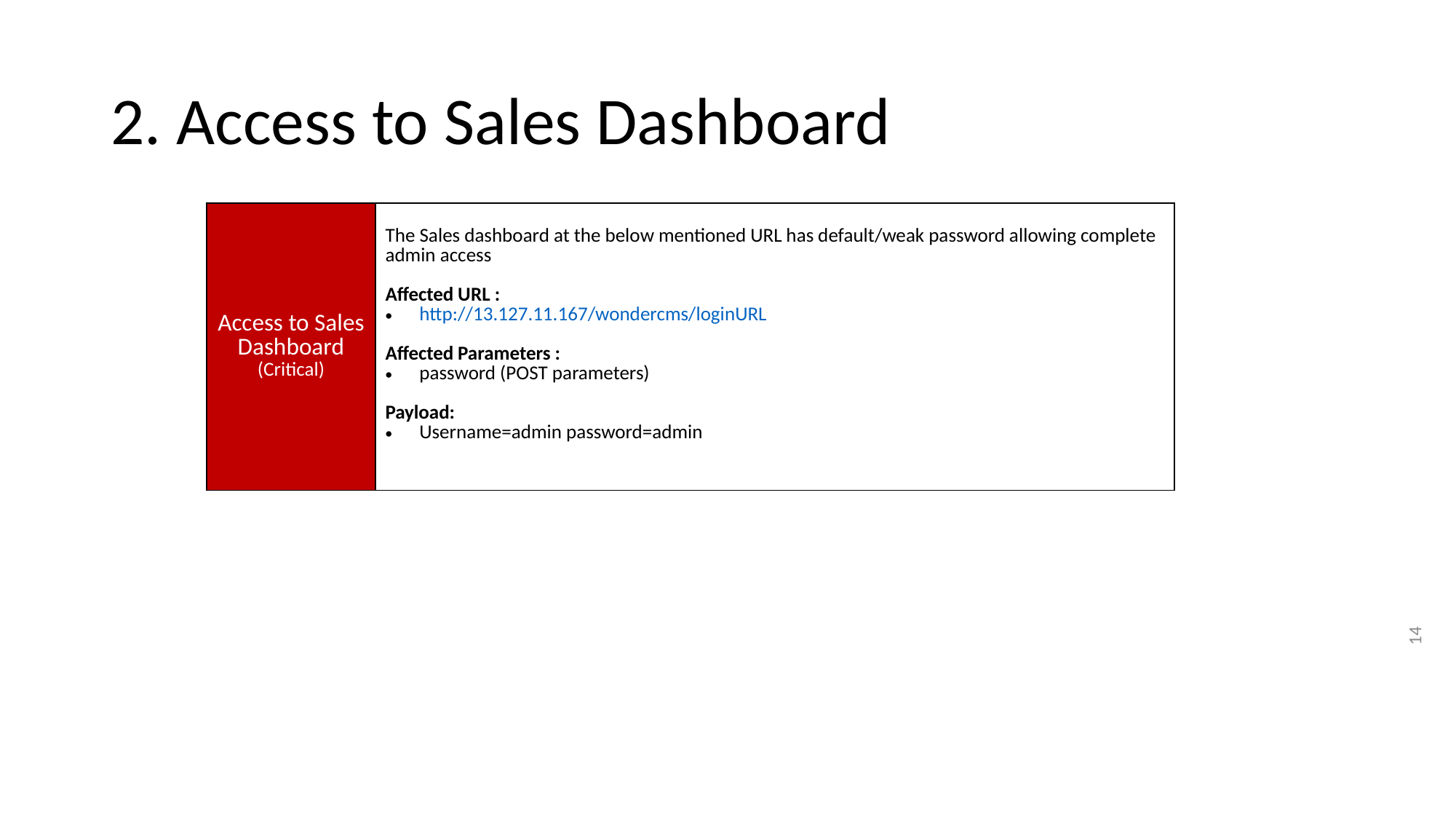

# 2. Access to Sales Dashboard
|  |  |
| --- | --- |
| Access to Sales Dashboard (Critical) | The Sales dashboard at the below mentioned URL has default/weak password allowing complete admin access Affected URL : http://13.127.11.167/wondercms/loginURL Affected Parameters : password (POST parameters) Payload: Username=admin password=admin |
14